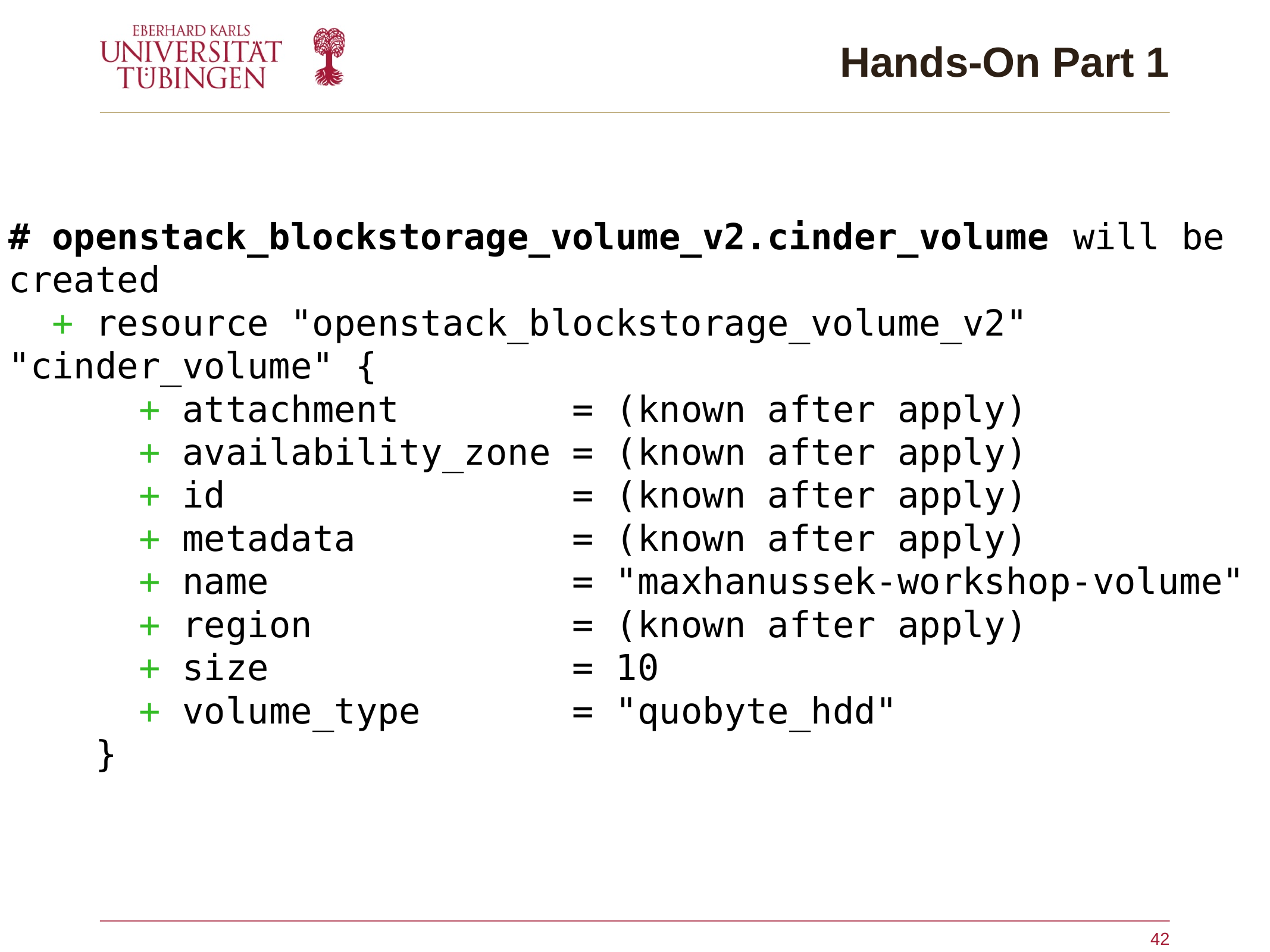

# Hands-On Part 1
# openstack_blockstorage_volume_v2.cinder_volume will be created
  + resource "openstack_blockstorage_volume_v2" "cinder_volume" {
      + attachment        = (known after apply)
      + availability_zone = (known after apply)
      + id                = (known after apply)
      + metadata          = (known after apply)
      + name              = "maxhanussek-workshop-volume"
      + region            = (known after apply)
      + size              = 10
      + volume_type       = "quobyte_hdd"
    }
42